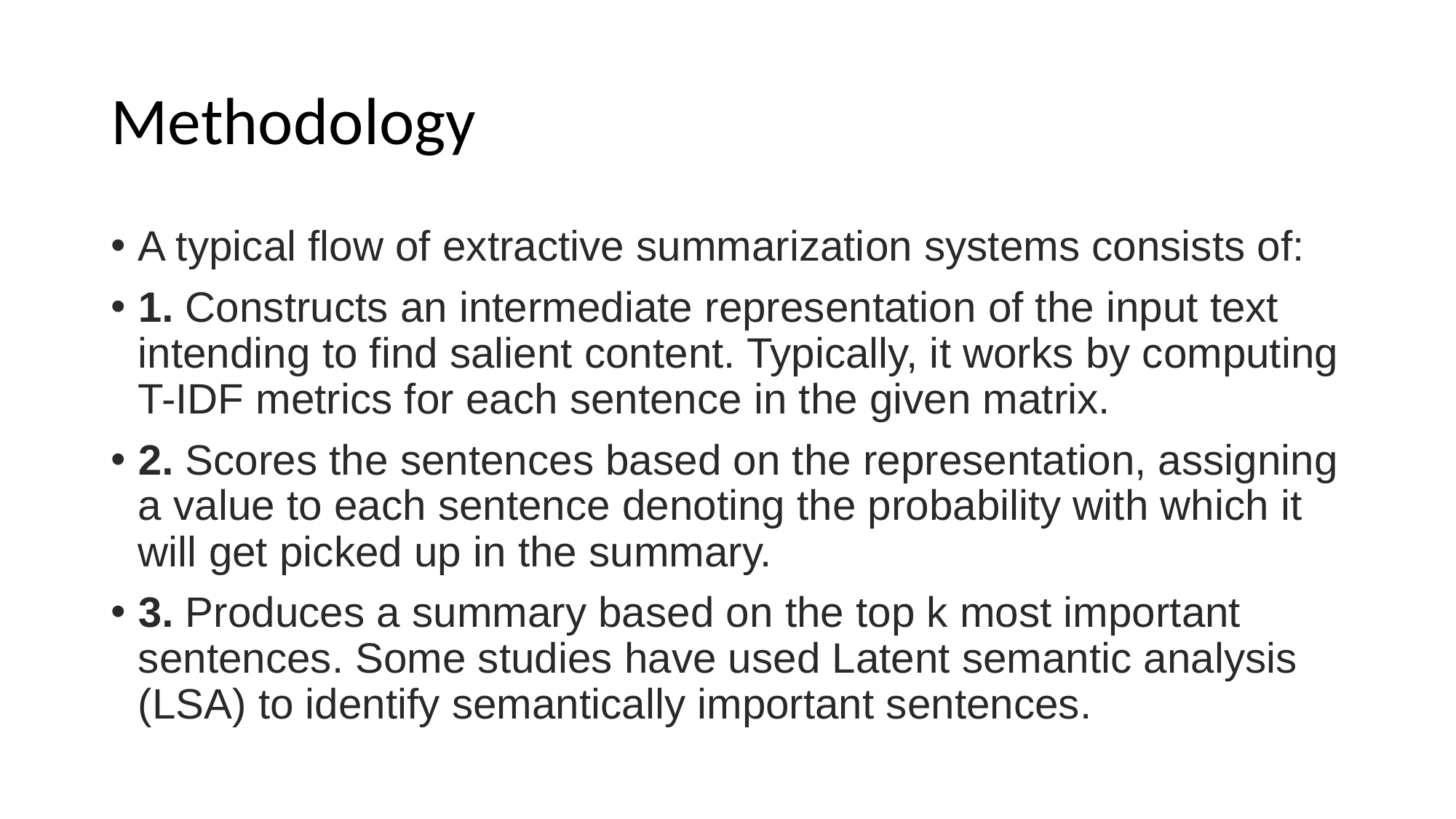

# Methodology
A typical flow of extractive summarization systems consists of:
1. Constructs an intermediate representation of the input text intending to find salient content. Typically, it works by computing T-IDF metrics for each sentence in the given matrix.
2. Scores the sentences based on the representation, assigning a value to each sentence denoting the probability with which it will get picked up in the summary.
3. Produces a summary based on the top k most important sentences. Some studies have used Latent semantic analysis (LSA) to identify semantically important sentences.